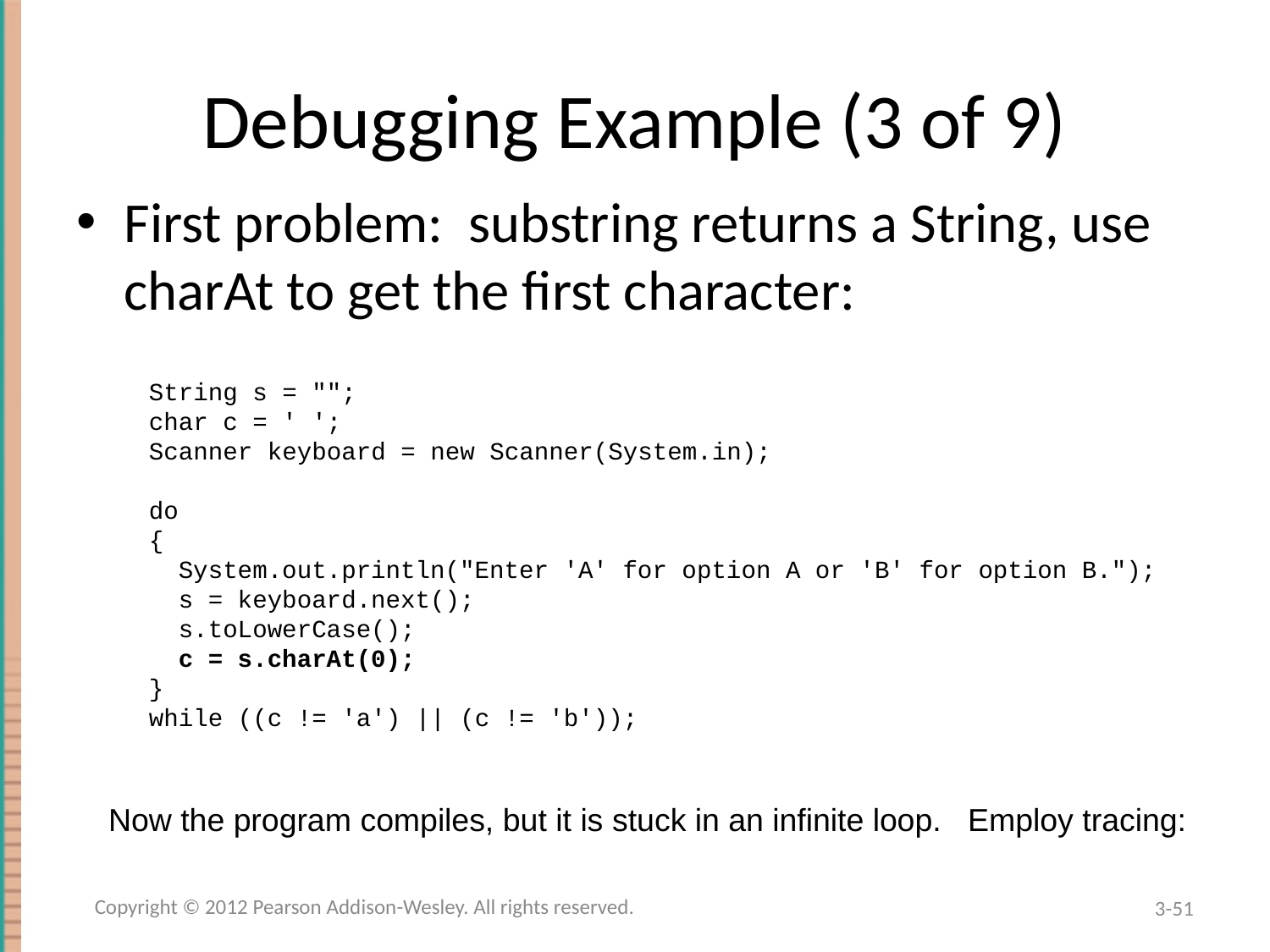

# Debugging Example (3 of 9)
First problem:  substring returns a String, use charAt to get the first character:
String s = "";
char c = ' ';
Scanner keyboard = new Scanner(System.in);

do
{
  System.out.println("Enter 'A' for option A or 'B' for option B.");
  s = keyboard.next();
  s.toLowerCase();
  c = s.charAt(0);
}
while ((c != 'a') || (c != 'b'));

Now the program compiles, but it is stuck in an infinite loop.   Employ tracing:
Copyright © 2012 Pearson Addison-Wesley. All rights reserved.
3-51